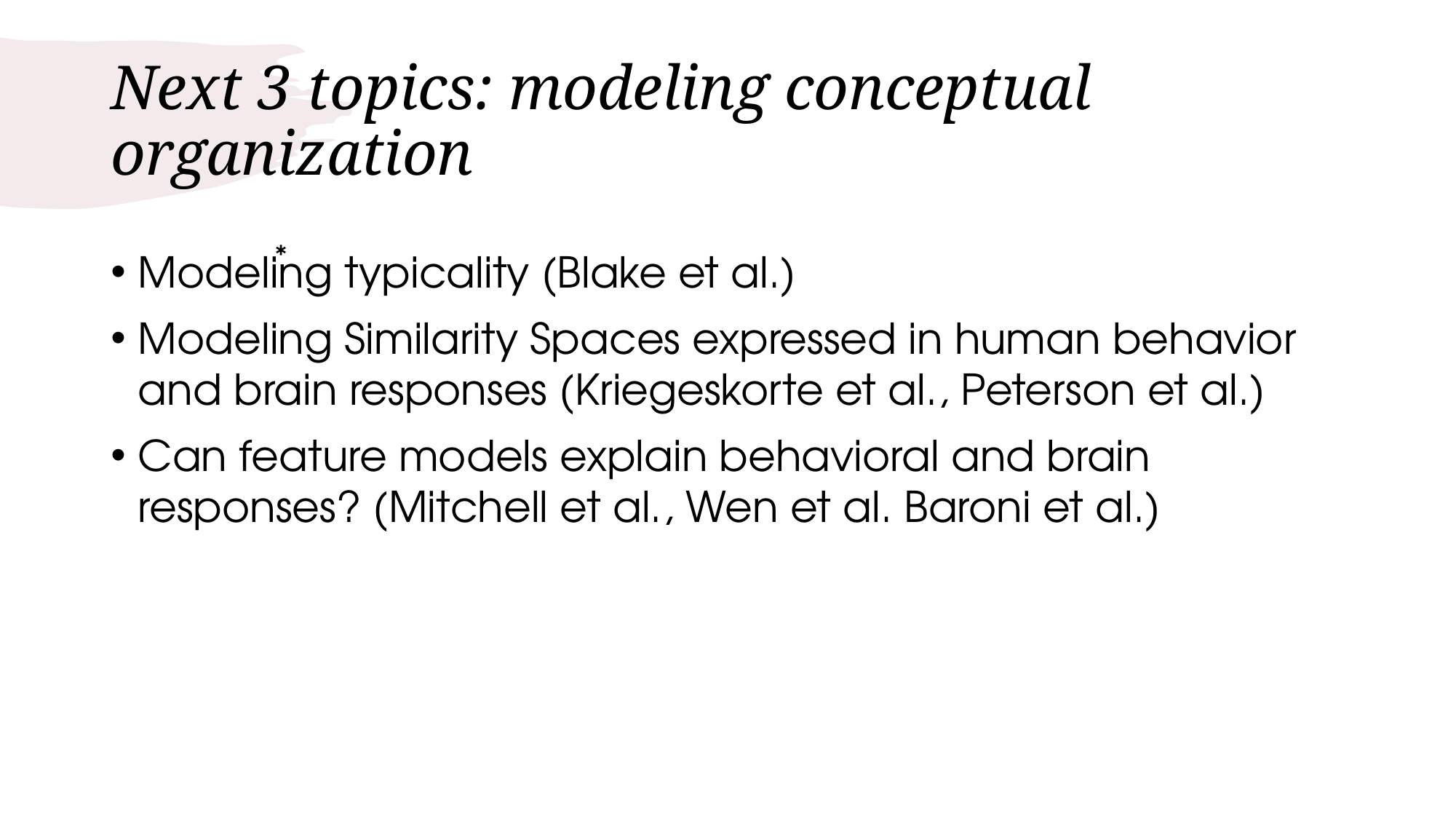

# Next 3 topics: modeling conceptual organization
*
Modeling typicality (Blake et al.)
Modeling Similarity Spaces expressed in human behavior and brain responses (Kriegeskorte et al., Peterson et al.)
Can feature models explain behavioral and brain responses? (Mitchell et al., Wen et al. Baroni et al.)